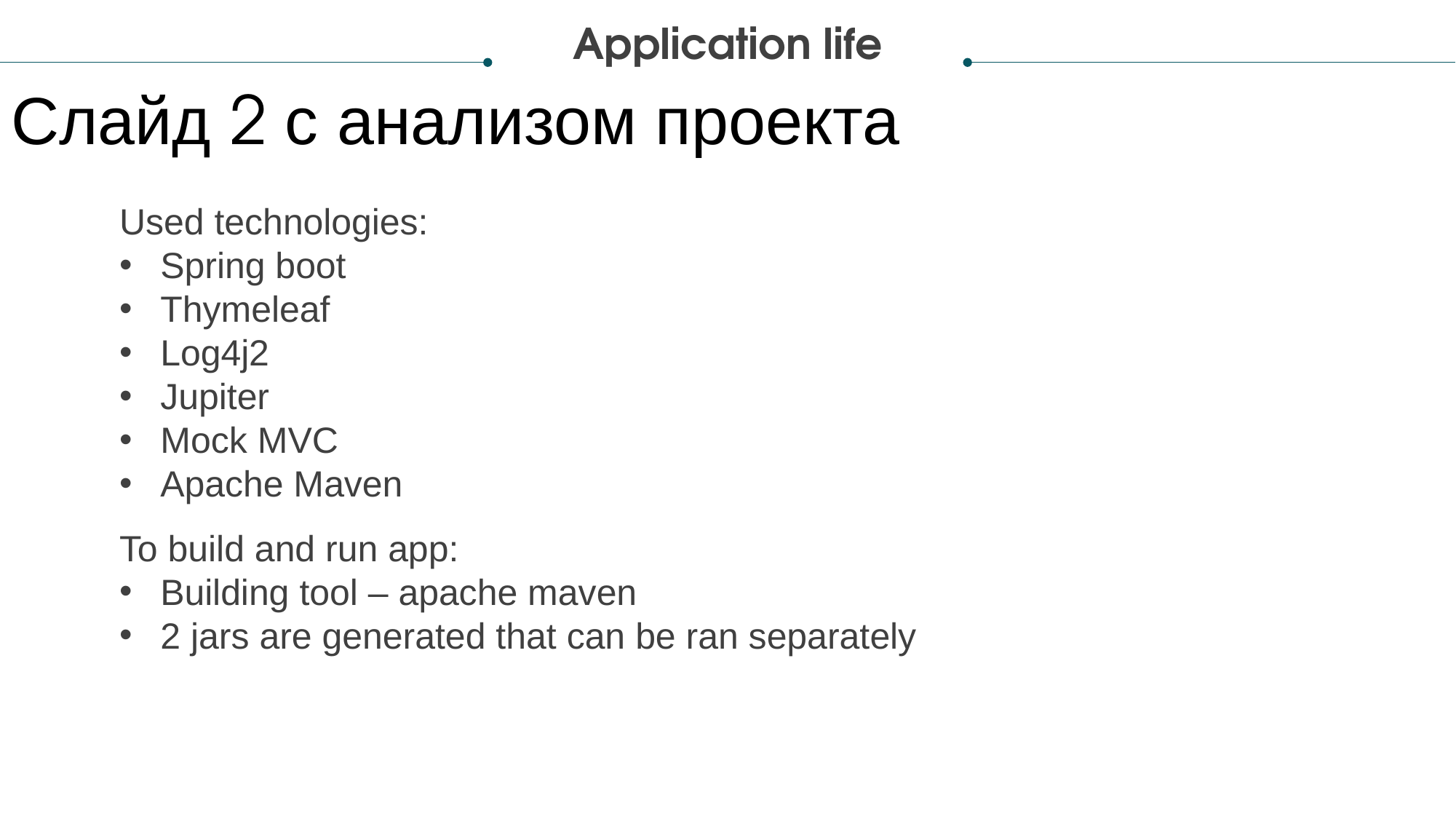

Application life
Слайд 2 с анализом проекта
Used technologies:
Spring boot
Thymeleaf
Log4j2
Jupiter
Mock MVC
Apache Maven

To build and run app:
Building tool – apache maven
2 jars are generated that can be ran separately